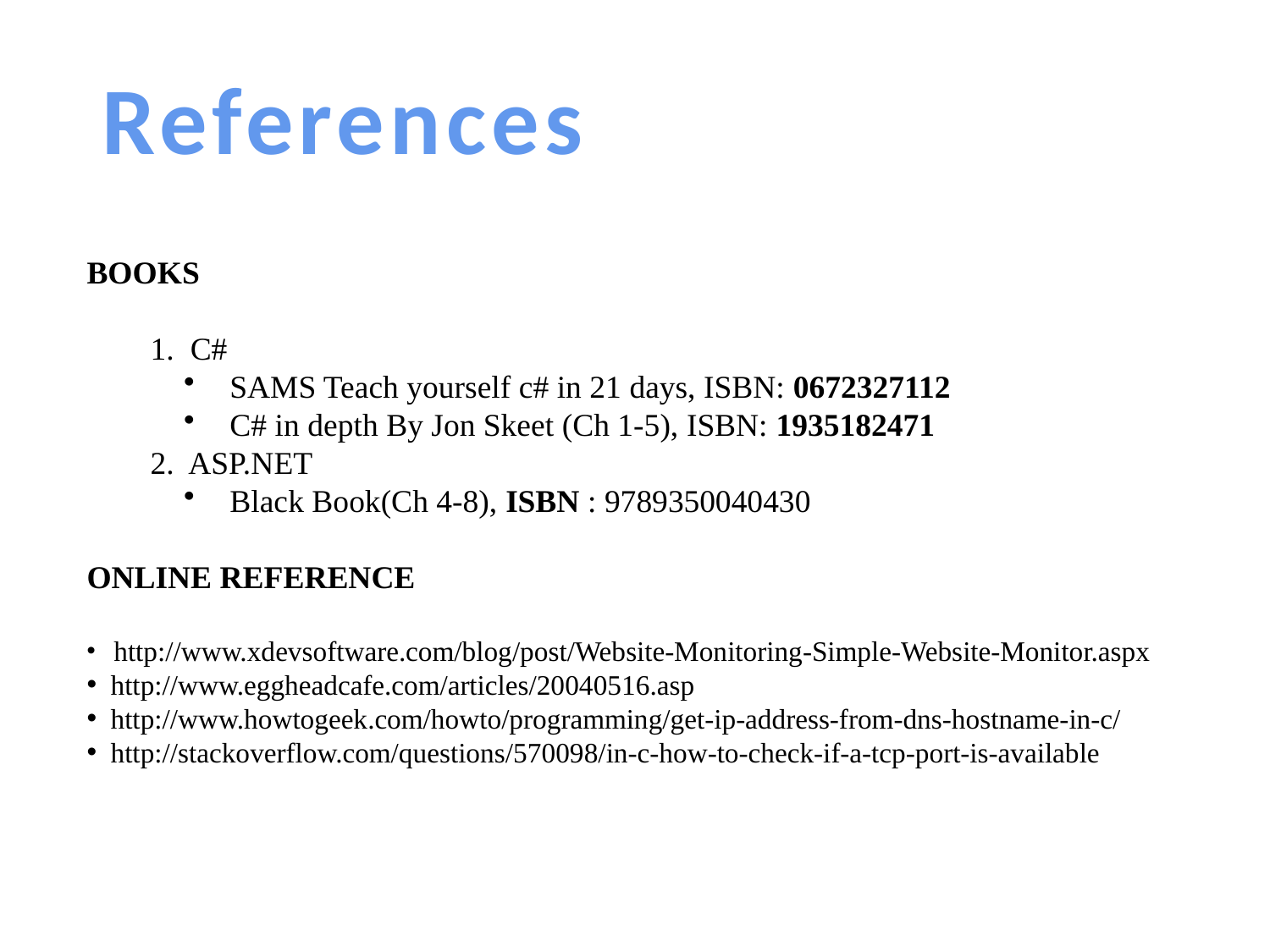

References
BOOKS

1.  C#
  SAMS Teach yourself c# in 21 days, ISBN: 0672327112
  C# in depth By Jon Skeet (Ch 1-5), ISBN: 1935182471
2.  ASP.NET
  Black Book(Ch 4-8), ISBN : 9789350040430

ONLINE REFERENCE

   http://www.xdevsoftware.com/blog/post/Website-Monitoring-Simple-Website-Monitor.aspx
  http://www.eggheadcafe.com/articles/20040516.asp
  http://www.howtogeek.com/howto/programming/get-ip-address-from-dns-hostname-in-c/
  http://stackoverflow.com/questions/570098/in-c-how-to-check-if-a-tcp-port-is-available